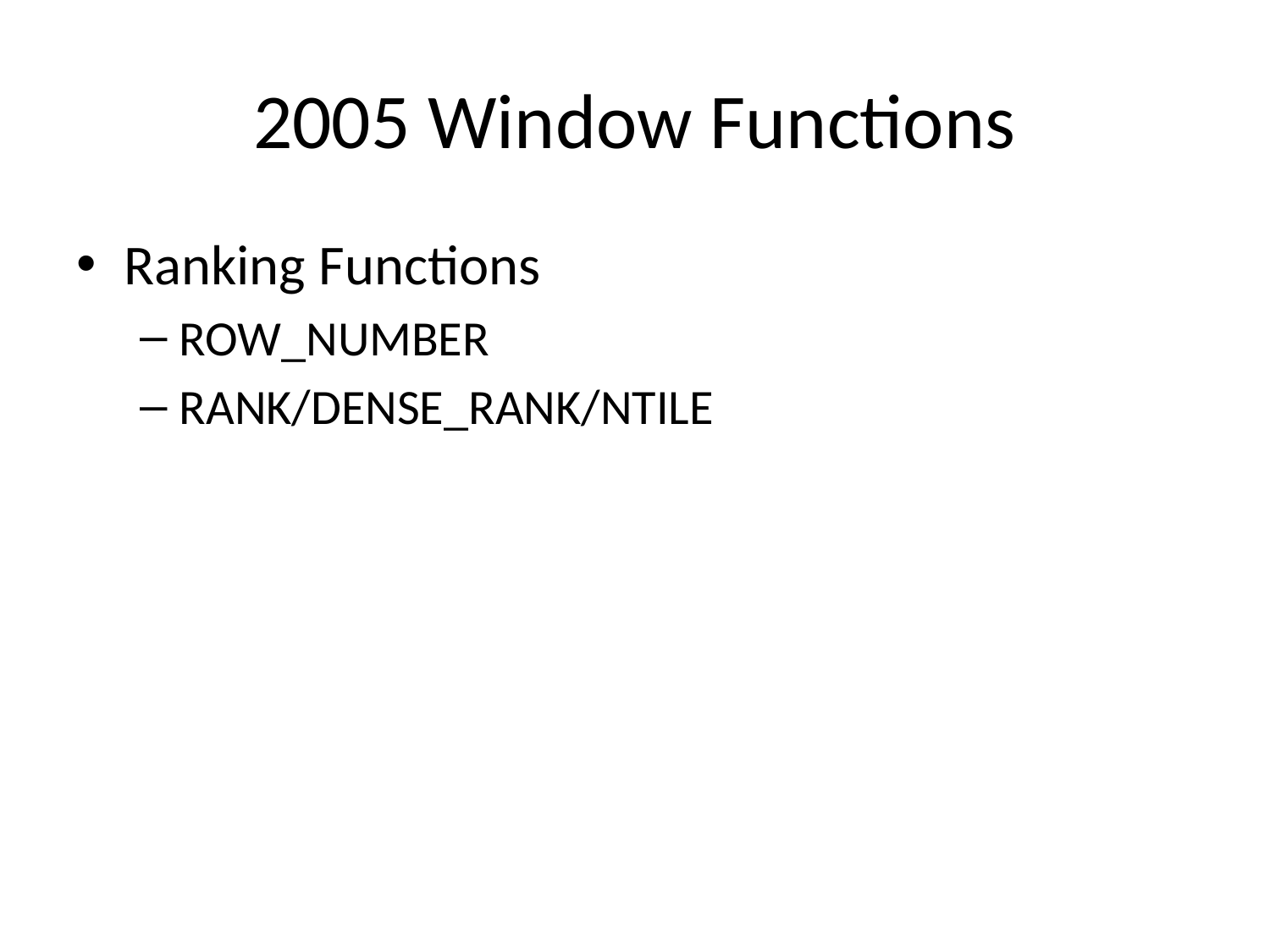

# 2005 Window Functions
Ranking Functions
ROW_NUMBER
RANK/DENSE_RANK/NTILE